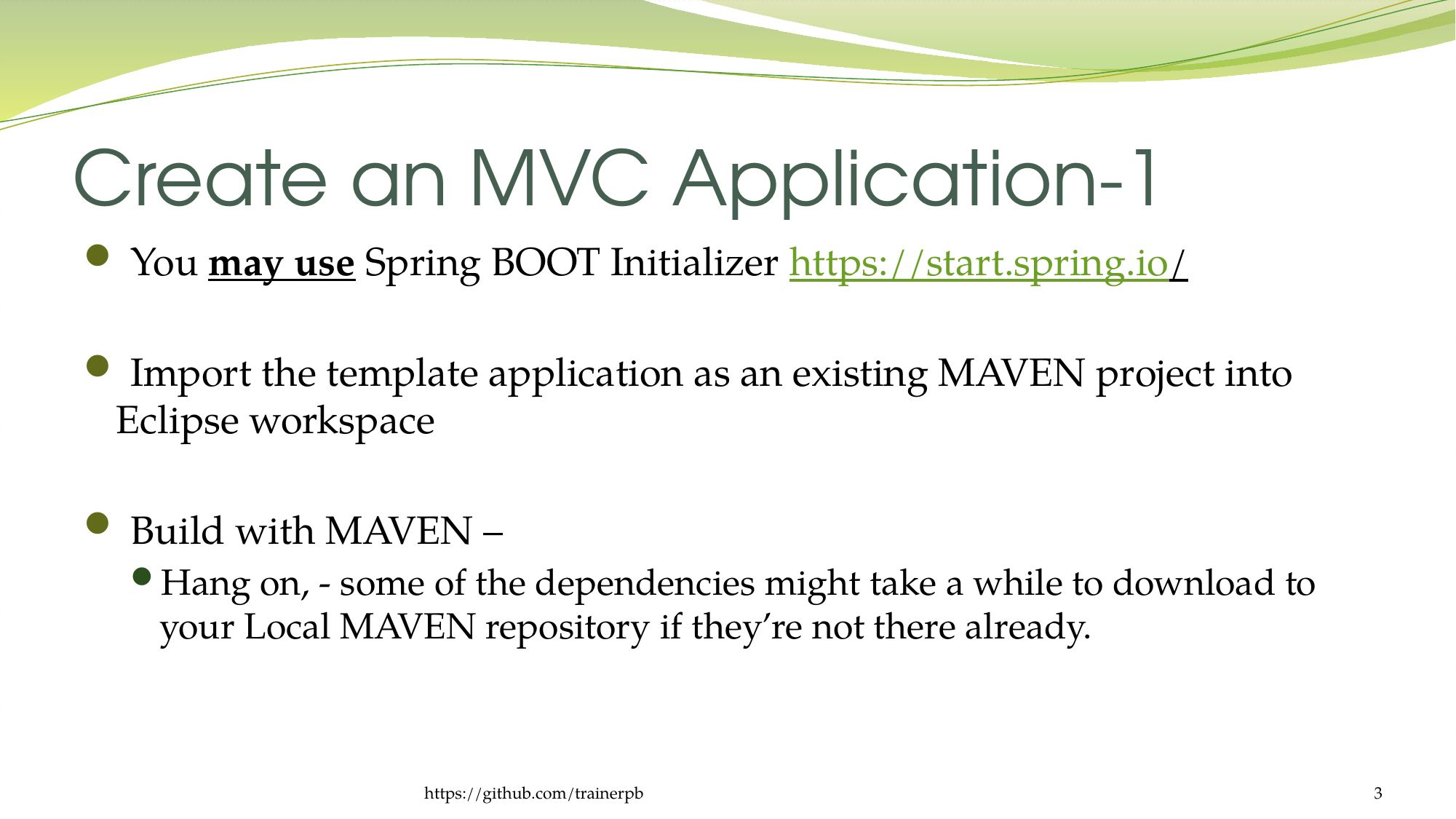

# Create an MVC Application-1
 You may use Spring BOOT Initializer https://start.spring.io/

 Import the template application as an existing MAVEN project into Eclipse workspace

 Build with MAVEN –
Hang on, - some of the dependencies might take a while to download to your Local MAVEN repository if they’re not there already.

https://github.com/trainerpb
3